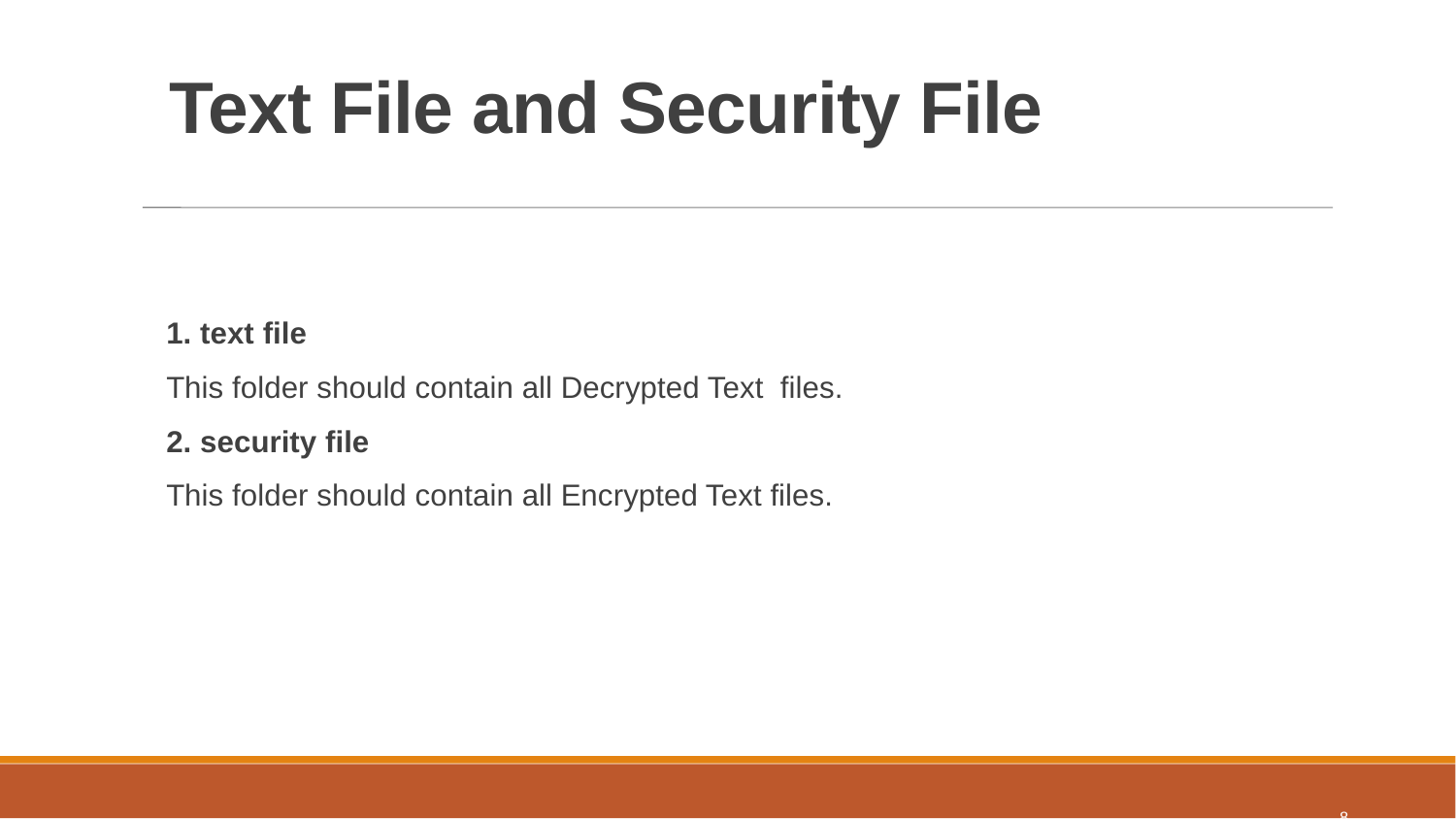

8
Text File and Security File

1. text file
This folder should contain all Decrypted Text  files.
2. security file
This folder should contain all Encrypted Text files.

8